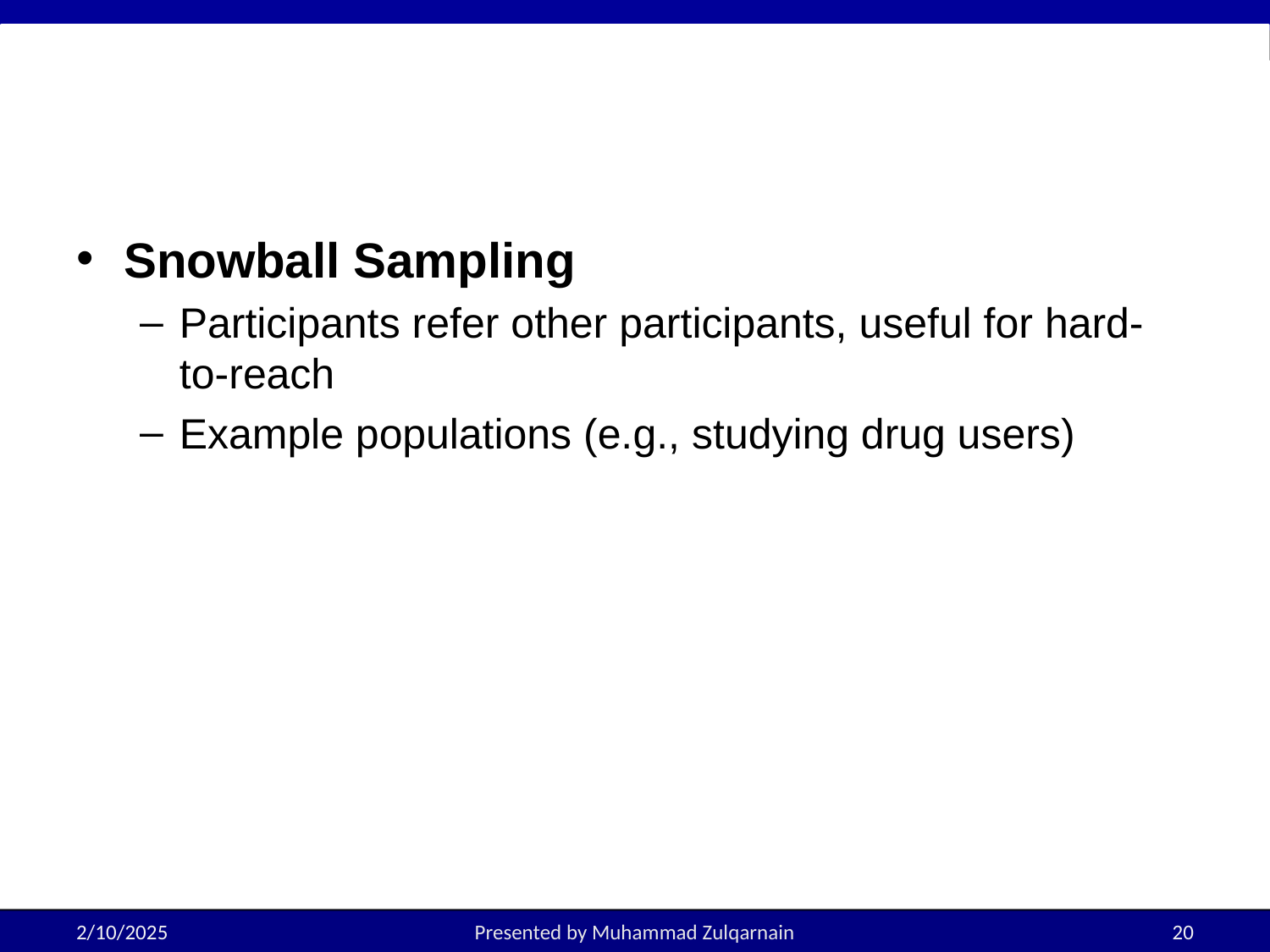

#
Snowball Sampling
Participants refer other participants, useful for hard-to-reach
Example populations (e.g., studying drug users)

2/10/2025
Presented by Muhammad Zulqarnain
20